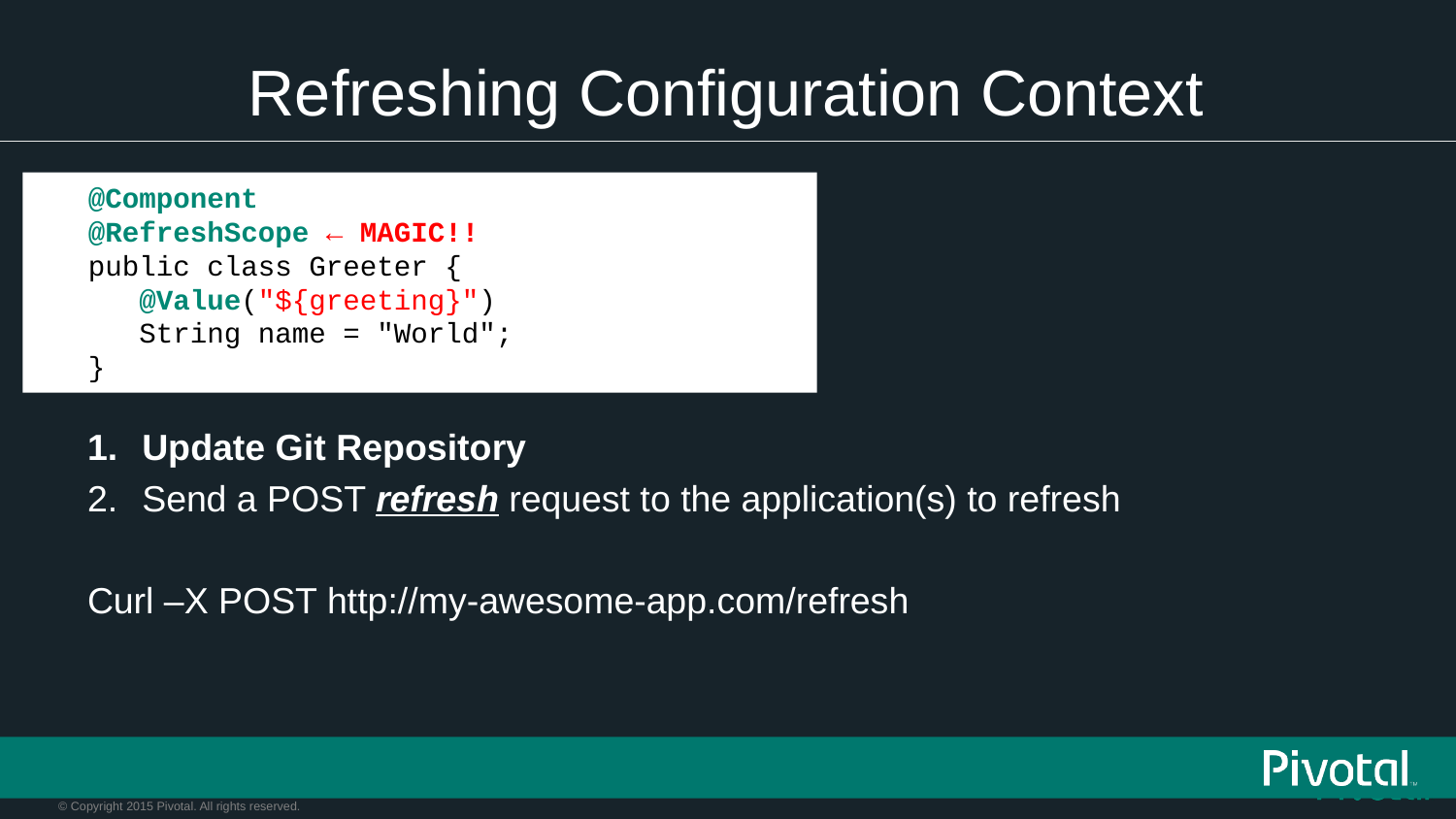

# Refreshing Configuration Context
   @Component
   @RefreshScope ← MAGIC!!
   public class Greeter {
      @Value("${greeting}")
      String name = "World";
   }
Update Git Repository
Send a POST refresh request to the application(s) to refresh

Curl –X POST http://my-awesome-app.com/refresh